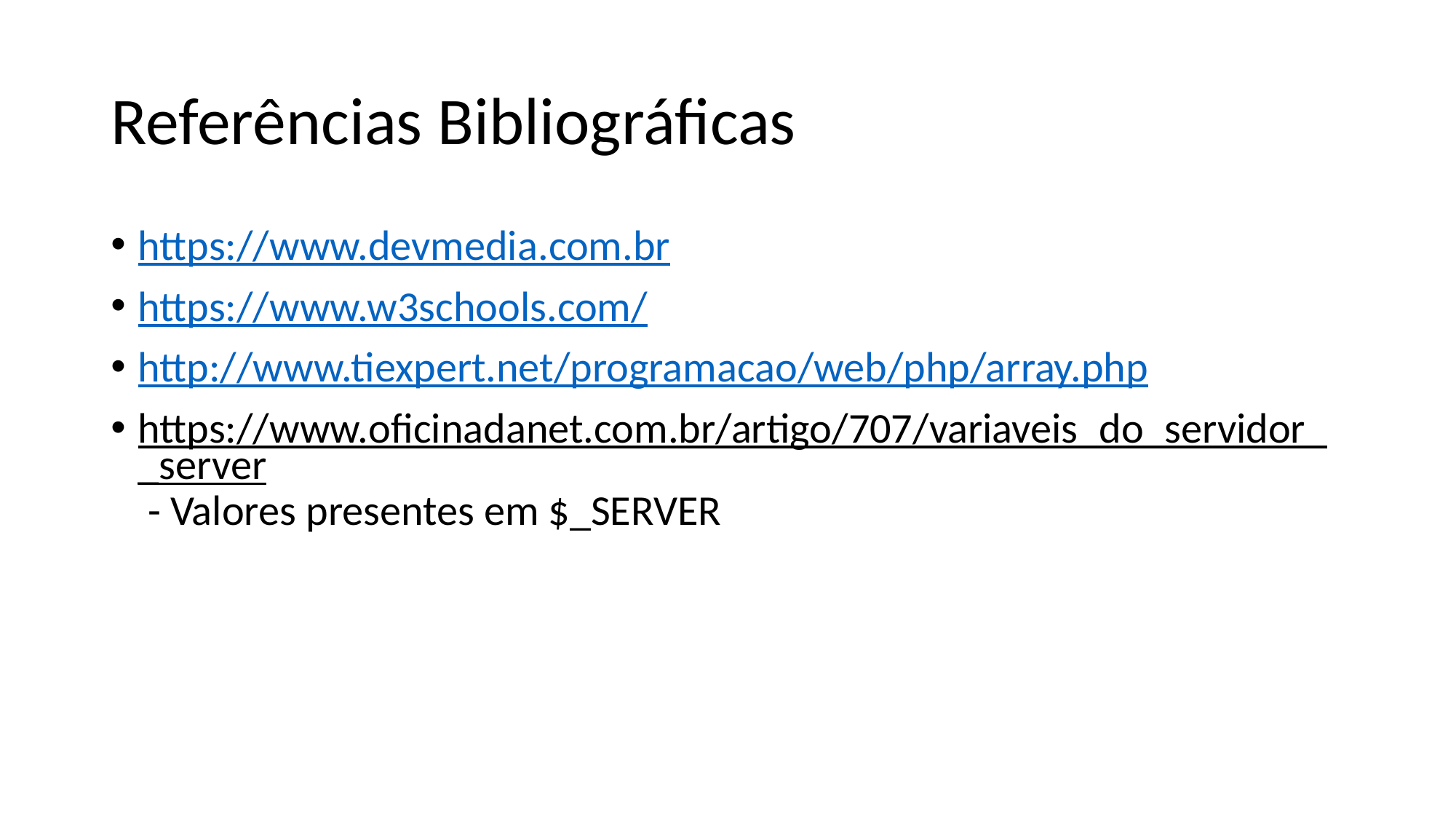

# Referências Bibliográficas
https://www.devmedia.com.br
https://www.w3schools.com/
http://www.tiexpert.net/programacao/web/php/array.php
https://www.oficinadanet.com.br/artigo/707/variaveis_do_servidor__server - Valores presentes em $_SERVER